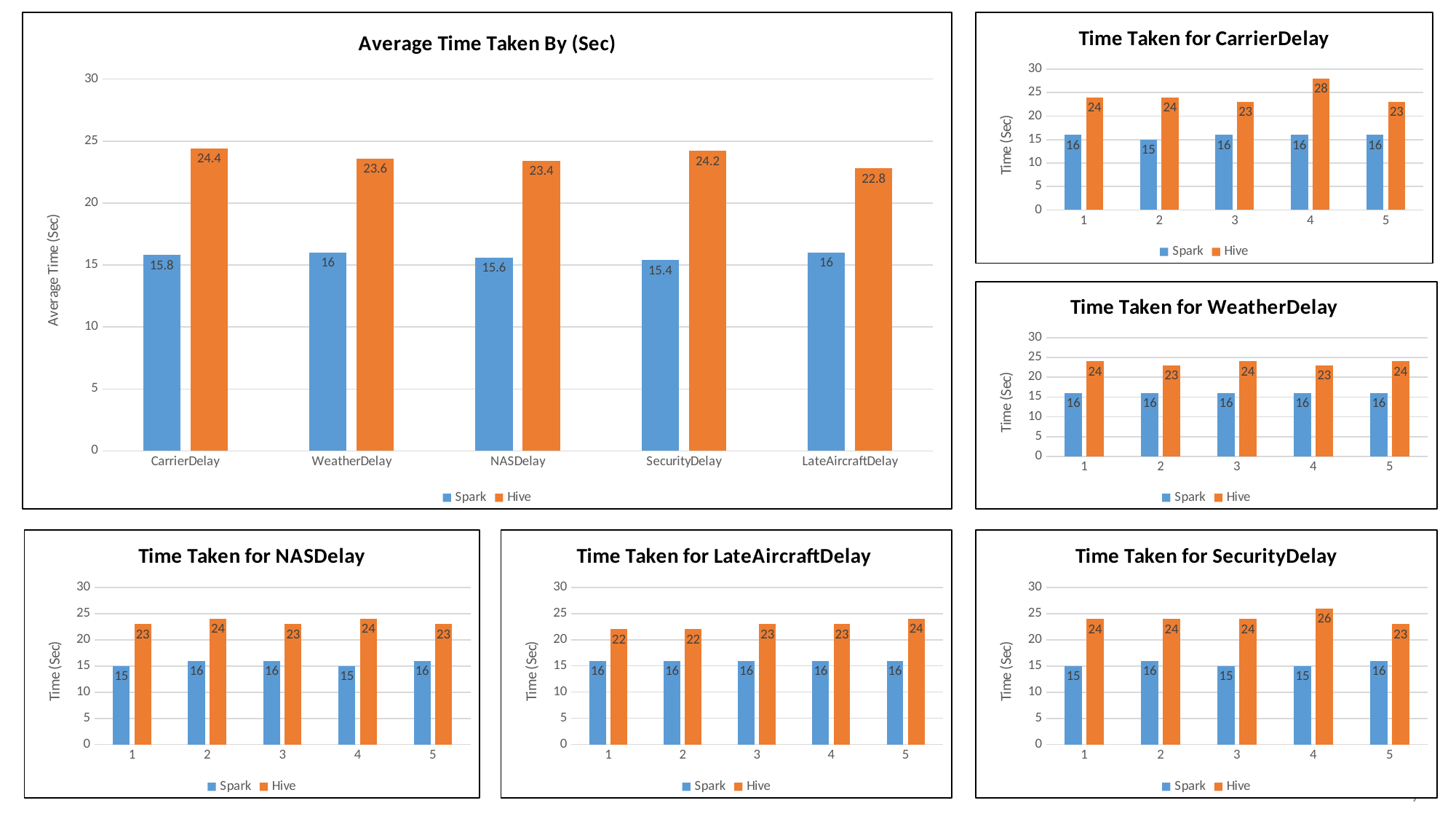

### Chart: Average Time Taken By (Sec)

| Category | Spark | Hive |
|---|---|---|
| CarrierDelay | 15.8 | 24.4 |
| WeatherDelay | 16.0 | 23.6 |
| NASDelay | 15.6 | 23.4 |
| SecurityDelay | 15.4 | 24.2 |
| LateAircraftDelay | 16.0 | 22.8 |

### Chart: Time Taken for CarrierDelay

| Category | Spark | Hive |
|---|---|---|
| 1 | 16.0 | 24.0 |
| 2 | 15.0 | 24.0 |
| 3 | 16.0 | 23.0 |
| 4 | 16.0 | 28.0 |
| 5 | 16.0 | 23.0 |

### Chart: Time Taken for WeatherDelay

| Category | Spark | Hive |
|---|---|---|
| 1 | 16.0 | 24.0 |
| 2 | 16.0 | 23.0 |
| 3 | 16.0 | 24.0 |
| 4 | 16.0 | 23.0 |
| 5 | 16.0 | 24.0 |

### Chart: Time Taken for NASDelay

| Category | Spark | Hive |
|---|---|---|
| 1 | 15.0 | 23.0 |
| 2 | 16.0 | 24.0 |
| 3 | 16.0 | 23.0 |
| 4 | 15.0 | 24.0 |
| 5 | 16.0 | 23.0 |

### Chart: Time Taken for LateAircraftDelay

| Category | Spark | Hive |
|---|---|---|
| 1 | 16.0 | 22.0 |
| 2 | 16.0 | 22.0 |
| 3 | 16.0 | 23.0 |
| 4 | 16.0 | 23.0 |
| 5 | 16.0 | 24.0 |

### Chart: Time Taken for SecurityDelay

| Category | Spark | Hive |
|---|---|---|
| 1 | 15.0 | 24.0 |
| 2 | 16.0 | 24.0 |
| 3 | 15.0 | 24.0 |
| 4 | 15.0 | 26.0 |
| 5 | 16.0 | 23.0 |
7